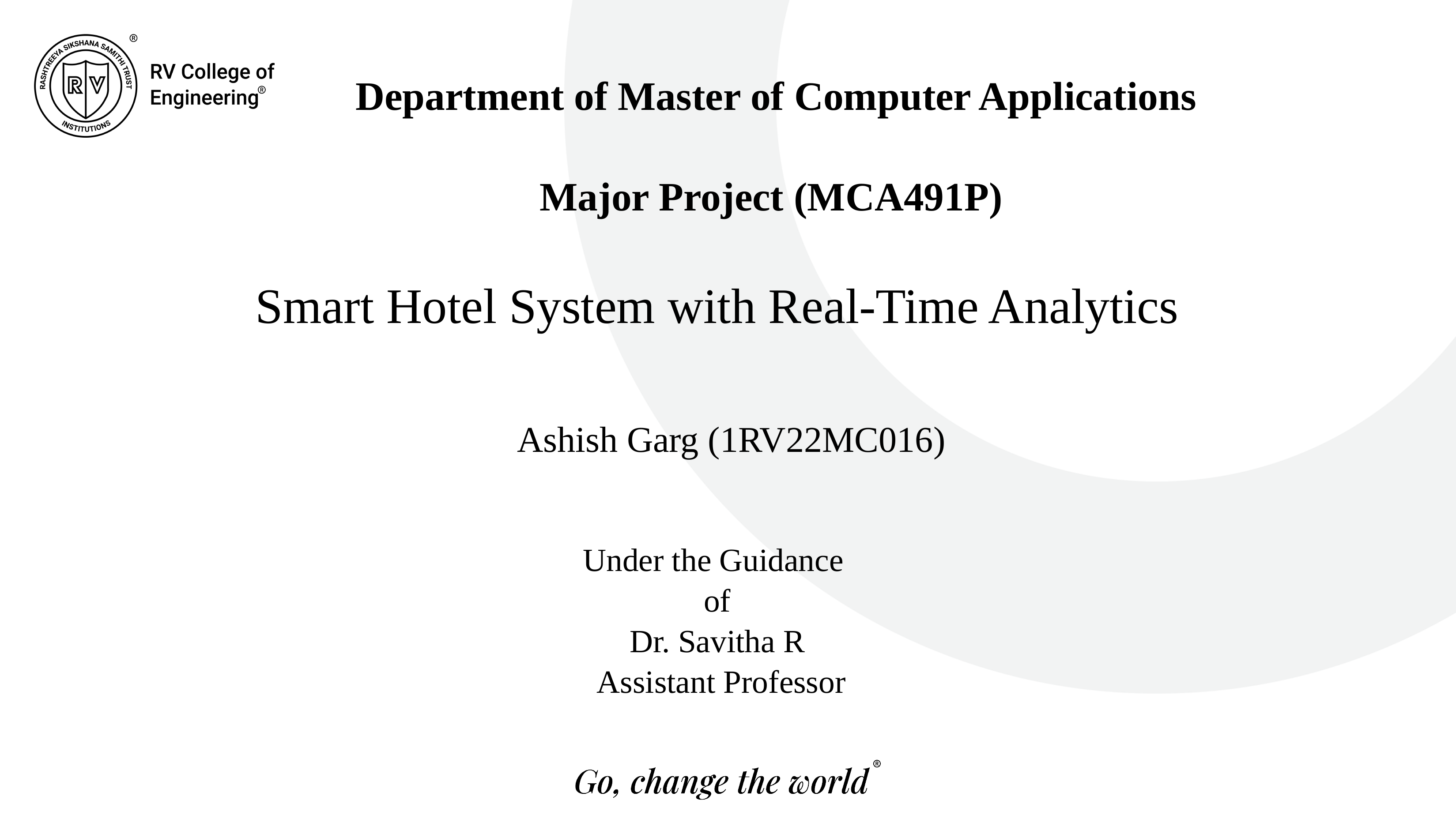

Department of Master of Computer Applications

Major Project (MCA491P)
Smart Hotel System with Real-Time Analytics

Ashish Garg (1RV22MC016)
Under the Guidance
of
Dr. Savitha R
 Assistant Professor